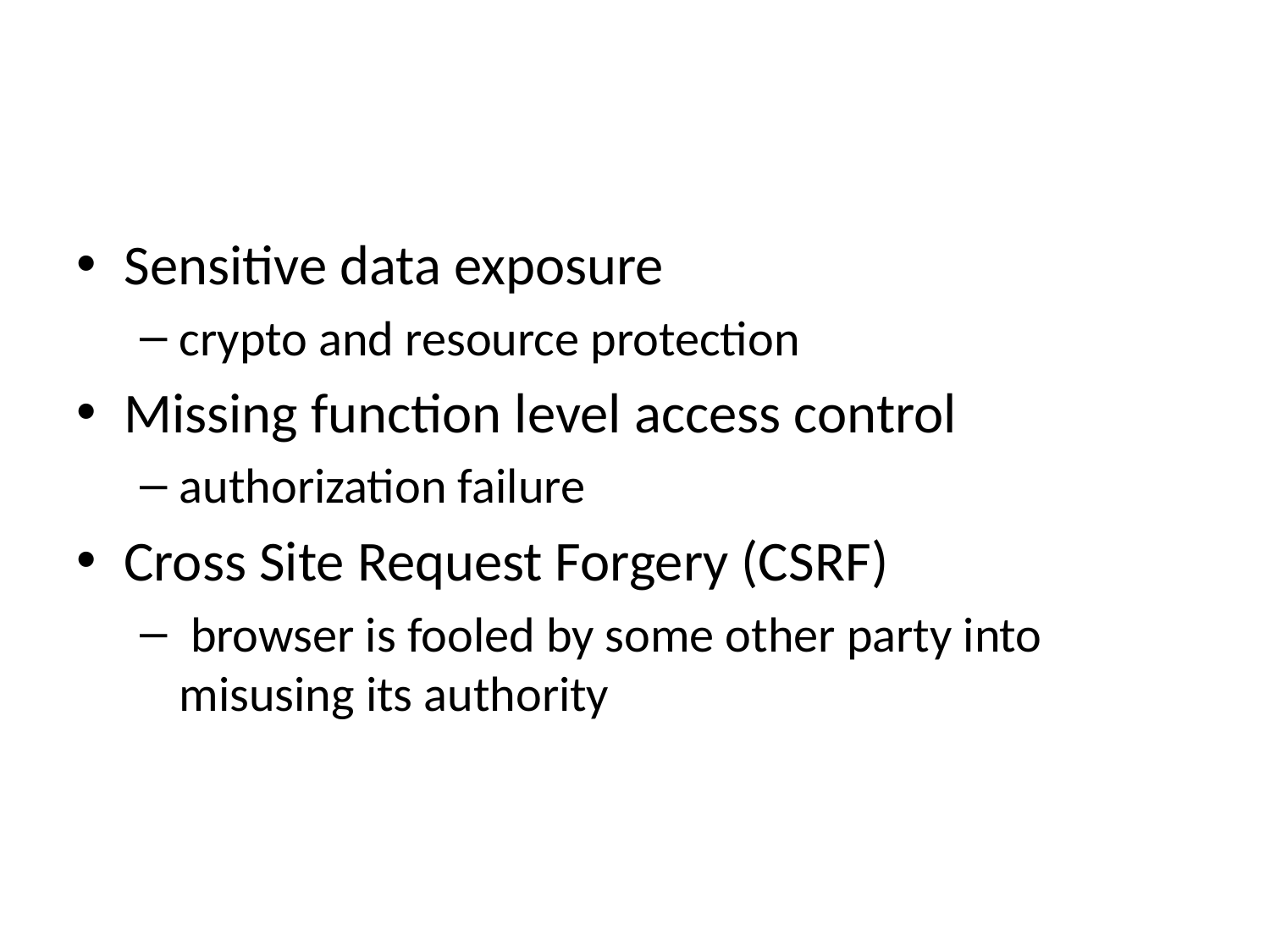

#
Sensitive data exposure
crypto and resource protection
Missing function level access control
authorization failure
Cross Site Request Forgery (CSRF)
 browser is fooled by some other party into misusing its authority